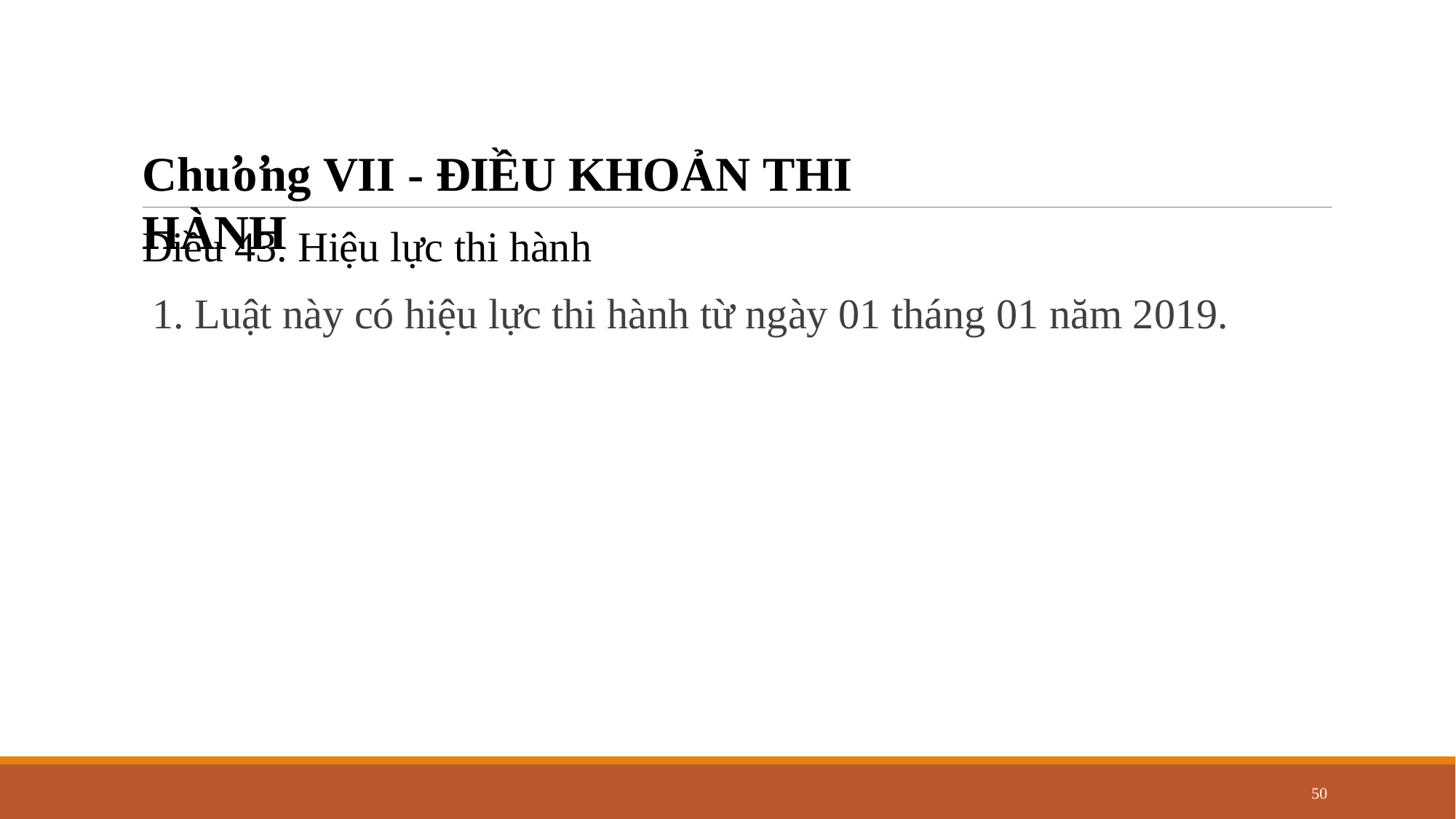

# Chương VII - ĐIỀU KHOẢN THI HÀNH
Điều 43. Hiệu lực thi hành
1. Luật này có hiệu lực thi hành từ ngày 01 tháng 01 năm 2019.
50